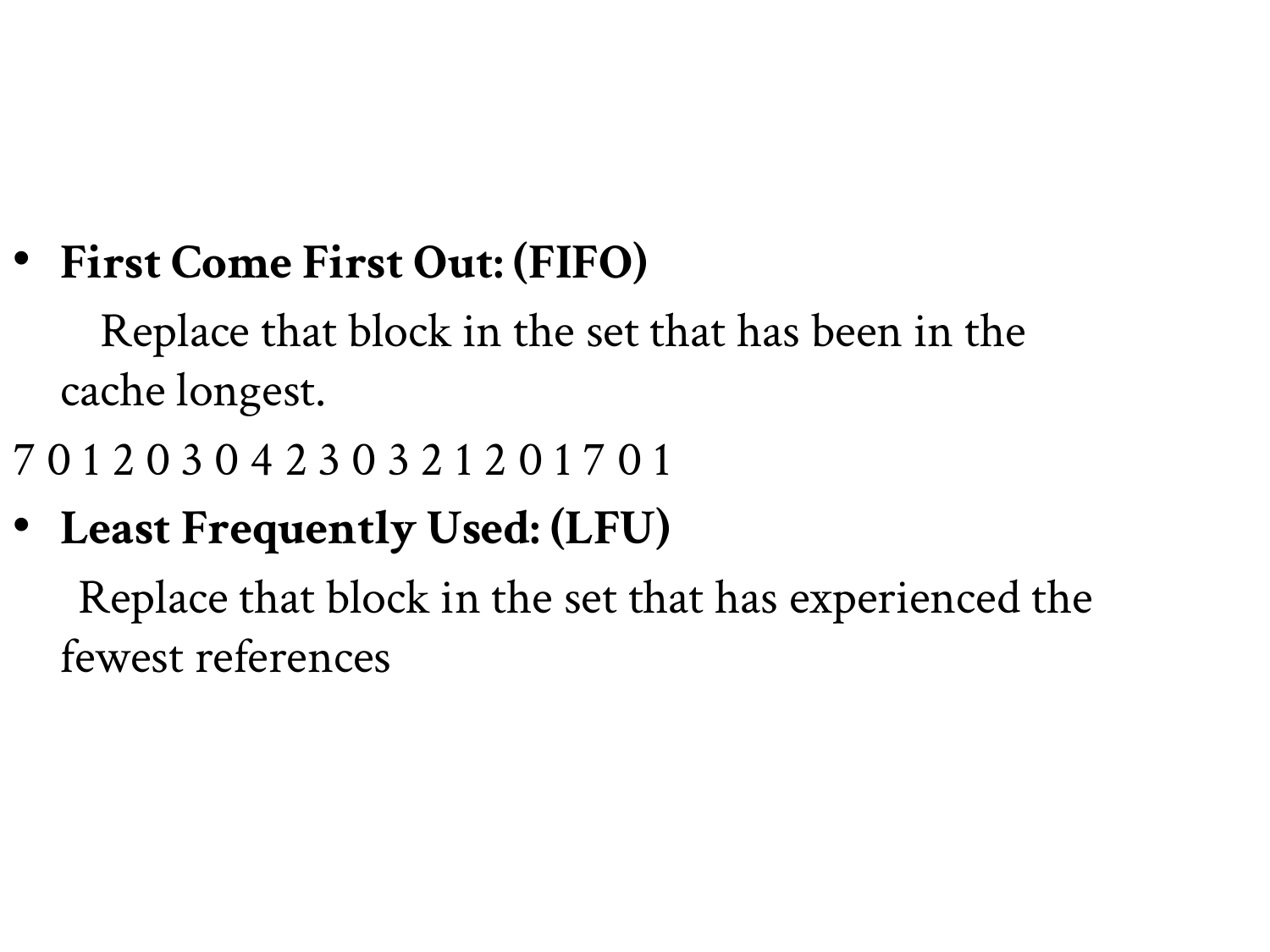

First Come First Out: (FIFO)
        Replace that block in the set that has been in the cache longest.
7 0 1 2 0 3 0 4 2 3 0 3 2 1 2 0 1 7 0 1
Least Frequently Used: (LFU)
      Replace that block in the set that has experienced the fewest references